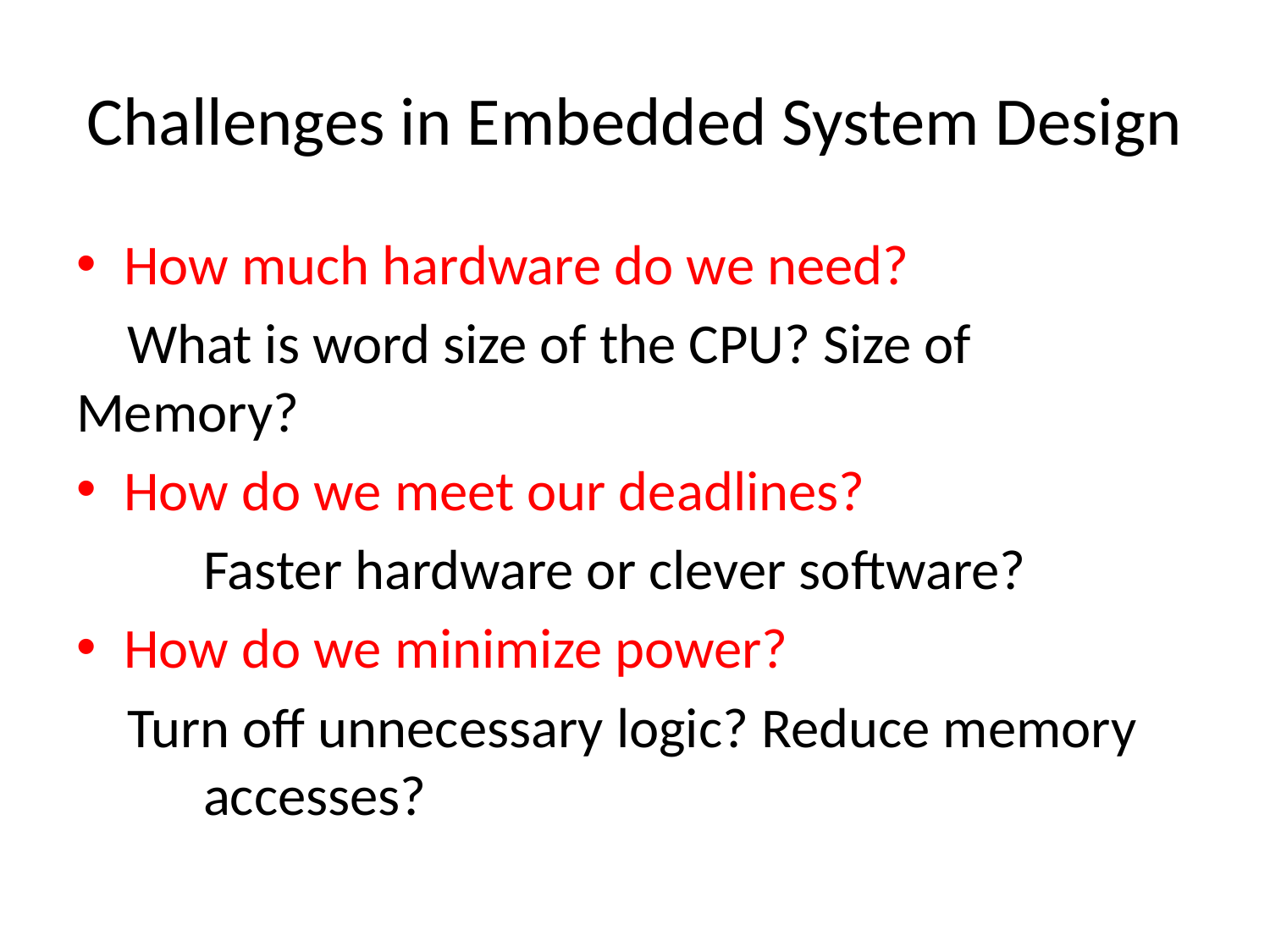

# Challenges in Embedded System Design
How much hardware do we need?
    What is word size of the CPU? Size of 	Memory?
How do we meet our deadlines?
	Faster hardware or clever software?
How do we minimize power?
    Turn off unnecessary logic? Reduce memory 	accesses?